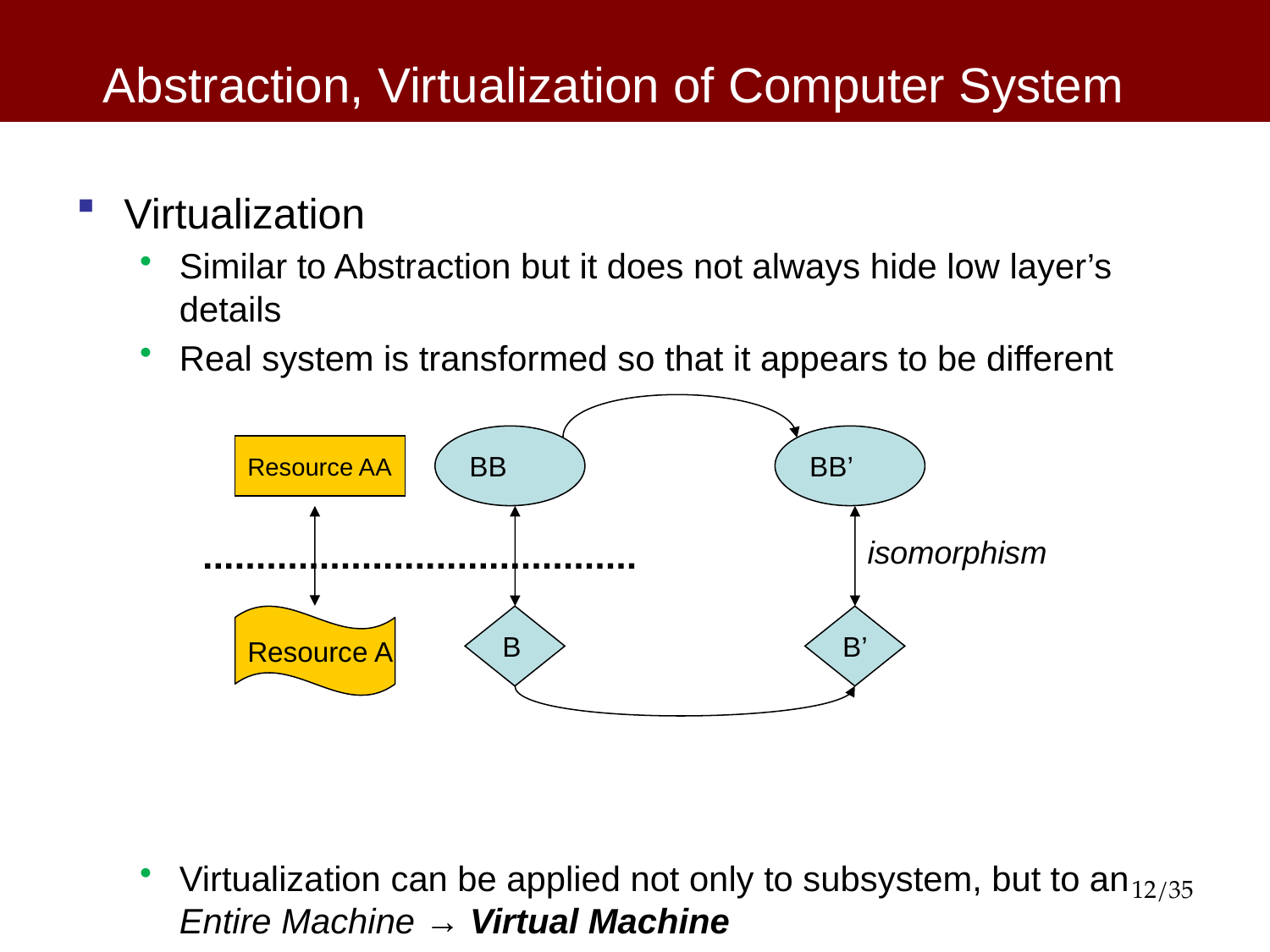

# Abstraction, Virtualization of Computer System
Virtualization
Similar to Abstraction but it does not always hide low layer’s details
Real system is transformed so that it appears to be different

Virtualization can be applied not only to subsystem, but to an Entire Machine → Virtual Machine
BB
Resource AA

Resource A
B
BB’

isomorphism
B’
12/35